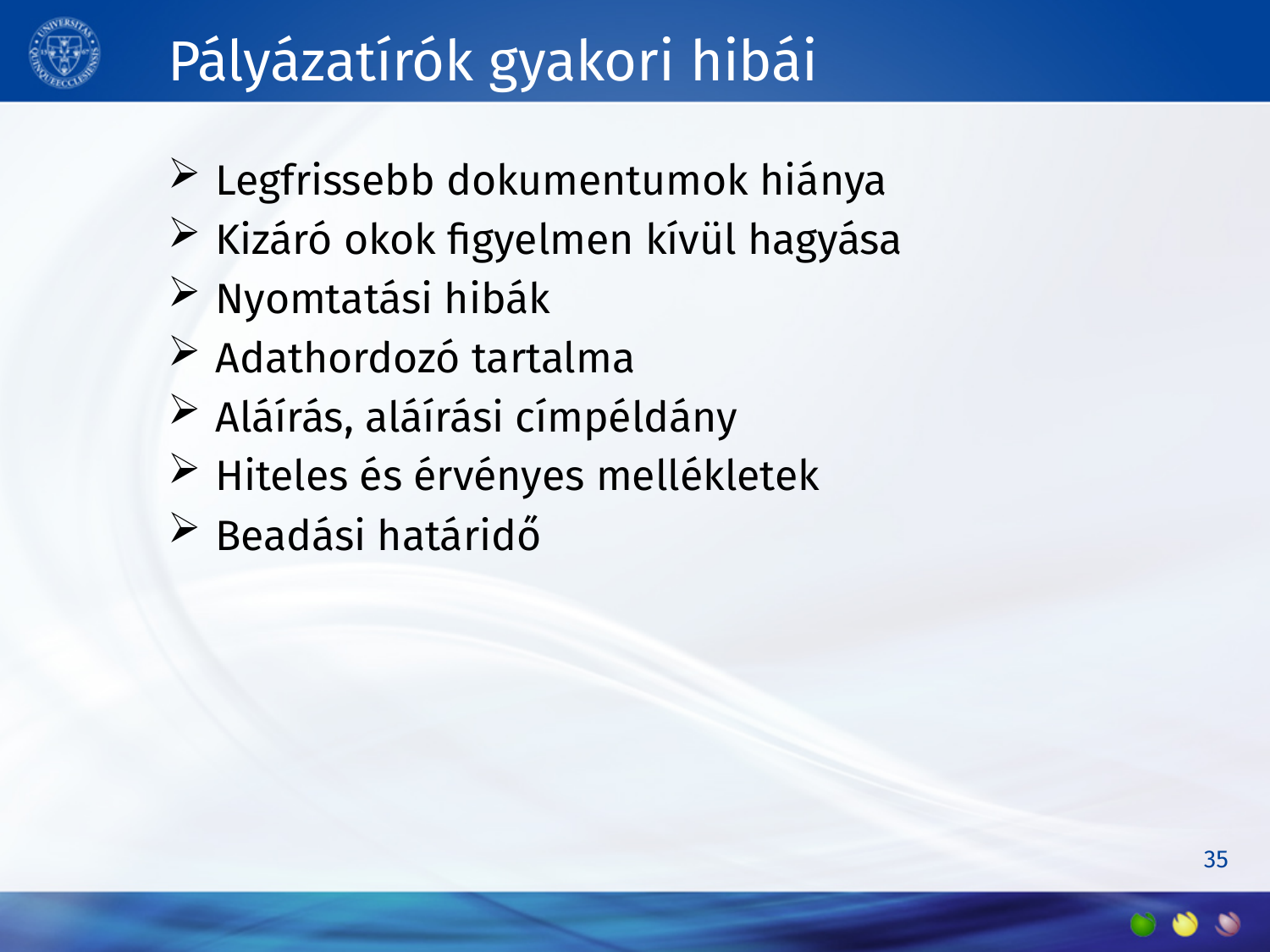

# Pályázatírók gyakori hibái
Legfrissebb dokumentumok hiánya
Kizáró okok figyelmen kívül hagyása
Nyomtatási hibák
Adathordozó tartalma
Aláírás, aláírási címpéldány
Hiteles és érvényes mellékletek
Beadási határidő
35